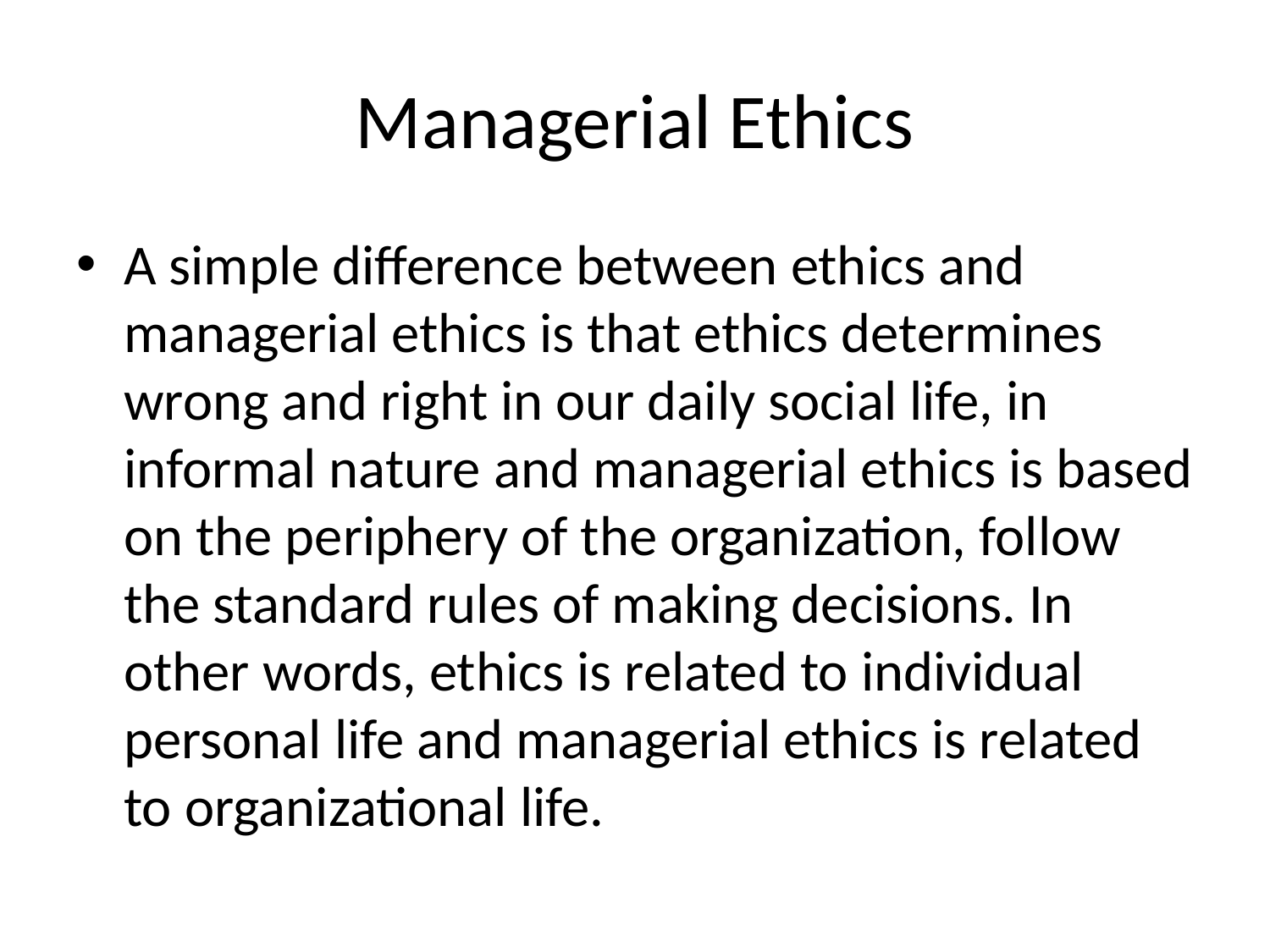

# Managerial Ethics
A simple difference between ethics and managerial ethics is that ethics determines wrong and right in our daily social life, in informal nature and managerial ethics is based on the periphery of the organization, follow the standard rules of making decisions. In other words, ethics is related to individual personal life and managerial ethics is related to organizational life.